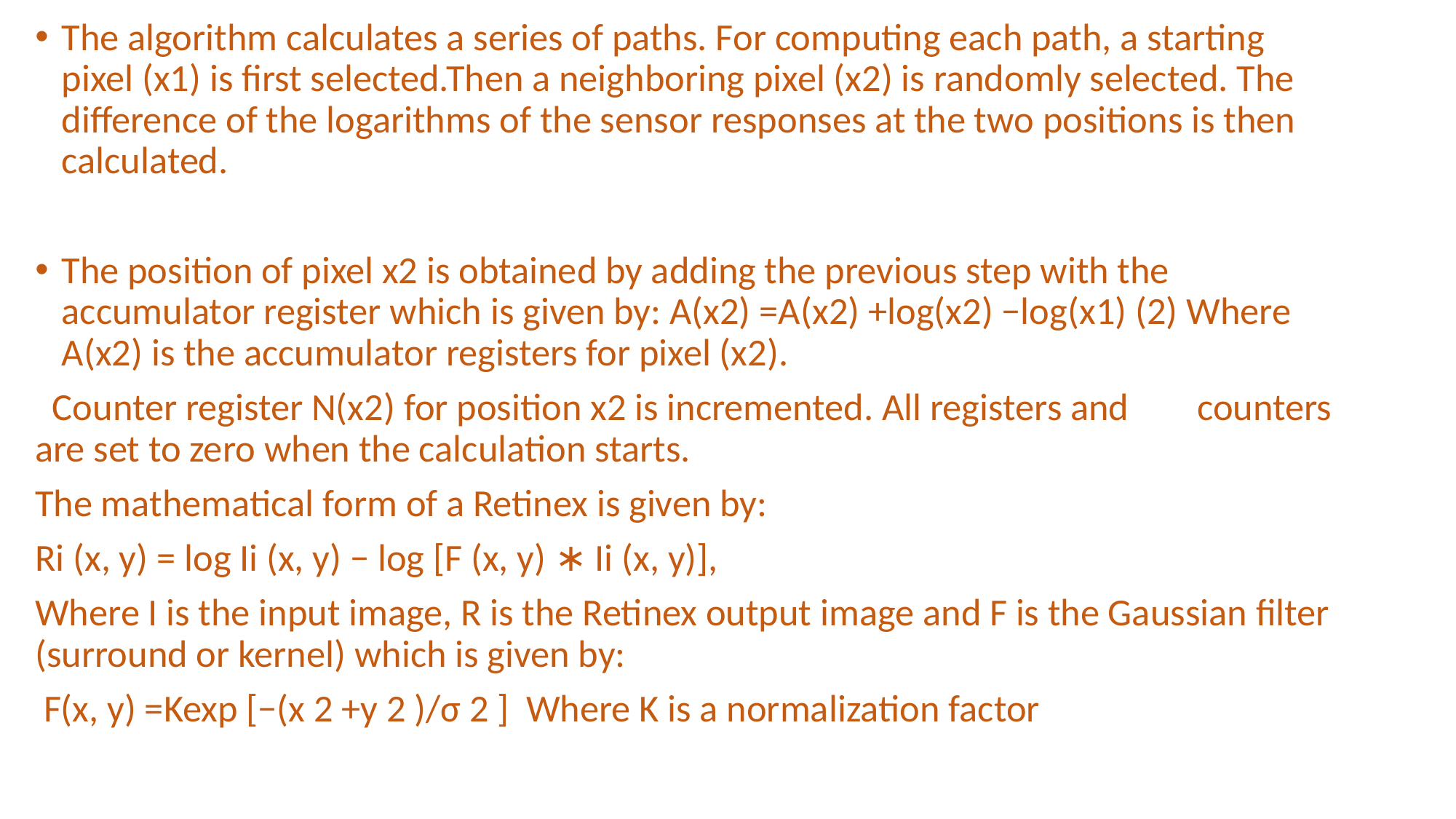

The algorithm calculates a series of paths. For computing each path, a starting pixel (x1) is first selected.Then a neighboring pixel (x2) is randomly selected. The difference of the logarithms of the sensor responses at the two positions is then calculated.

The position of pixel x2 is obtained by adding the previous step with the accumulator register which is given by: A(x2) =A(x2) +log(x2) −log(x1) (2) Where A(x2) is the accumulator registers for pixel (x2).
  Counter register N(x2) for position x2 is incremented. All registers and        counters are set to zero when the calculation starts.
The mathematical form of a Retinex is given by:
Ri (x, y) = log Ii (x, y) − log [F (x, y) ∗ Ii (x, y)],
Where I is the input image, R is the Retinex output image and F is the Gaussian filter (surround or kernel) which is given by:
 F(x, y) =Kexp [−(x 2 +y 2 )/σ 2 ]  Where K is a normalization factor